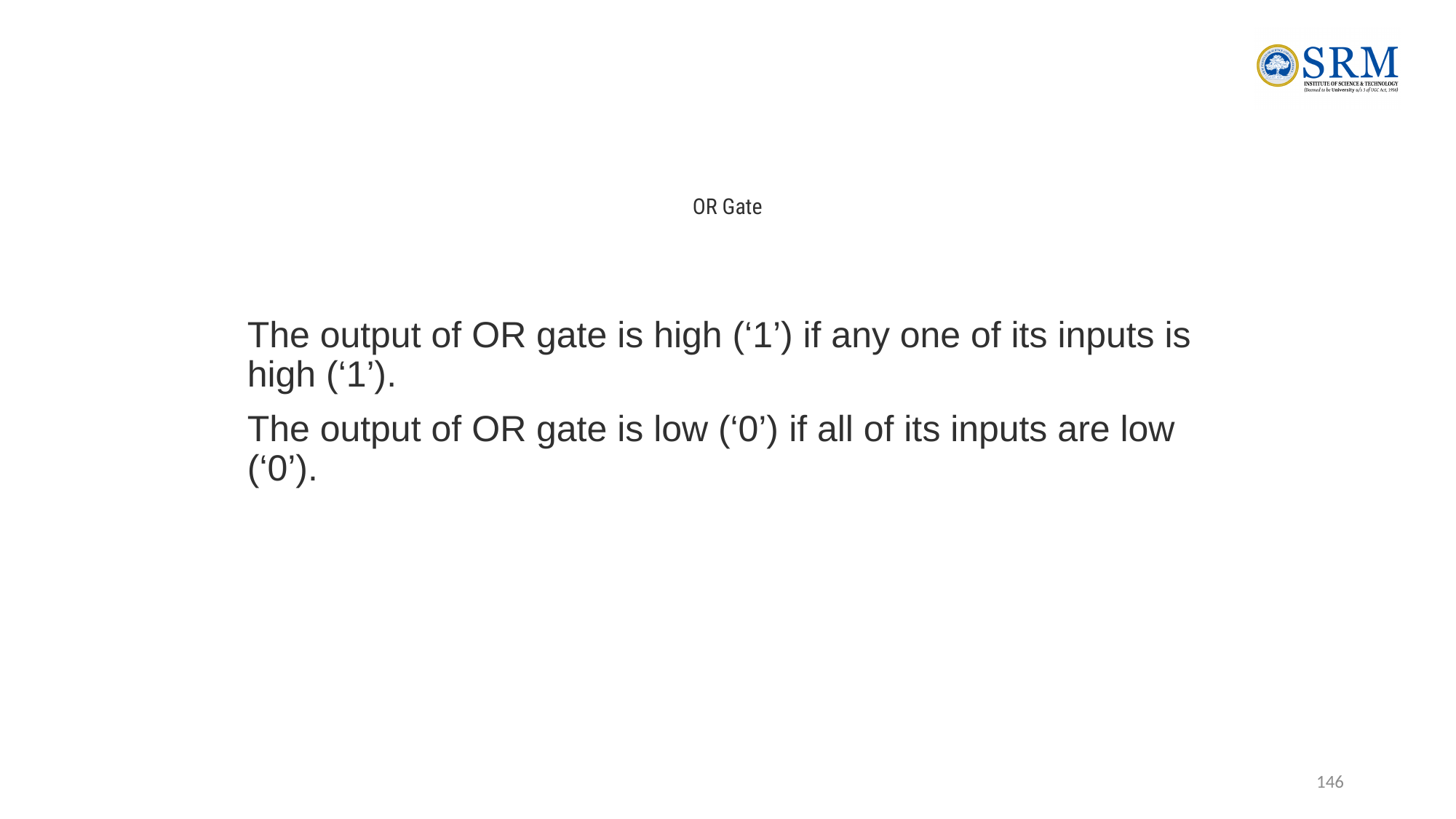

# OR Gate
The output of OR gate is high (‘1’) if any one of its inputs is high (‘1’).
The output of OR gate is low (‘0’) if all of its inputs are low (‘0’).

146